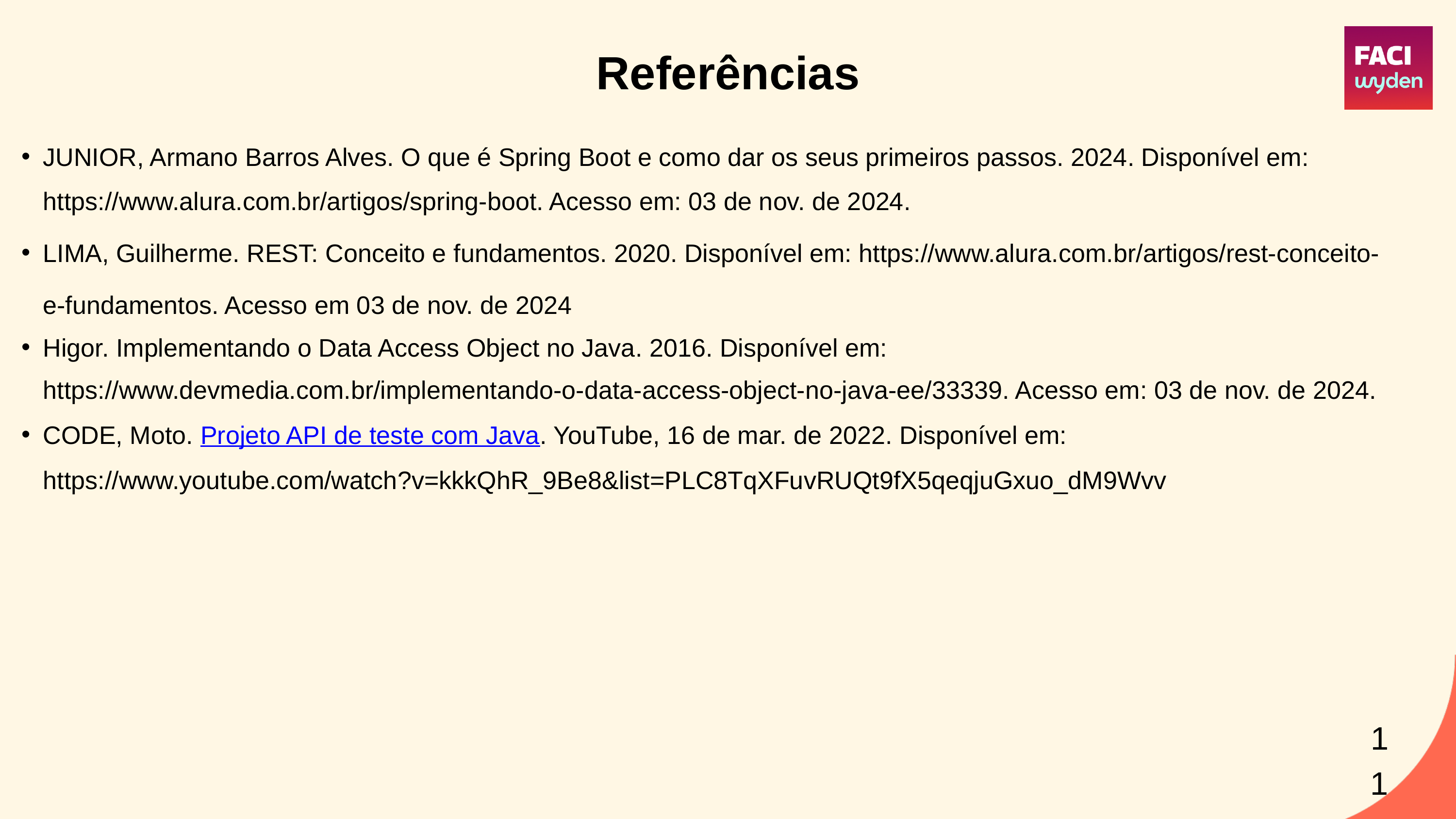

Referências
JUNIOR, Armano Barros Alves. O que é Spring Boot e como dar os seus primeiros passos. 2024. Disponível em: https://www.alura.com.br/artigos/spring-boot. Acesso em: 03 de nov. de 2024.
LIMA, Guilherme. REST: Conceito e fundamentos. 2020. Disponível em: https://www.alura.com.br/artigos/rest-conceito-e-fundamentos. Acesso em 03 de nov. de 2024
Higor. Implementando o Data Access Object no Java. 2016. Disponível em: https://www.devmedia.com.br/implementando-o-data-access-object-no-java-ee/33339. Acesso em: 03 de nov. de 2024.
CODE, Moto. Projeto API de teste com Java. YouTube, 16 de mar. de 2022. Disponível em: https://www.youtube.com/watch?v=kkkQhR_9Be8&list=PLC8TqXFuvRUQt9fX5qeqjuGxuo_dM9Wvv

11